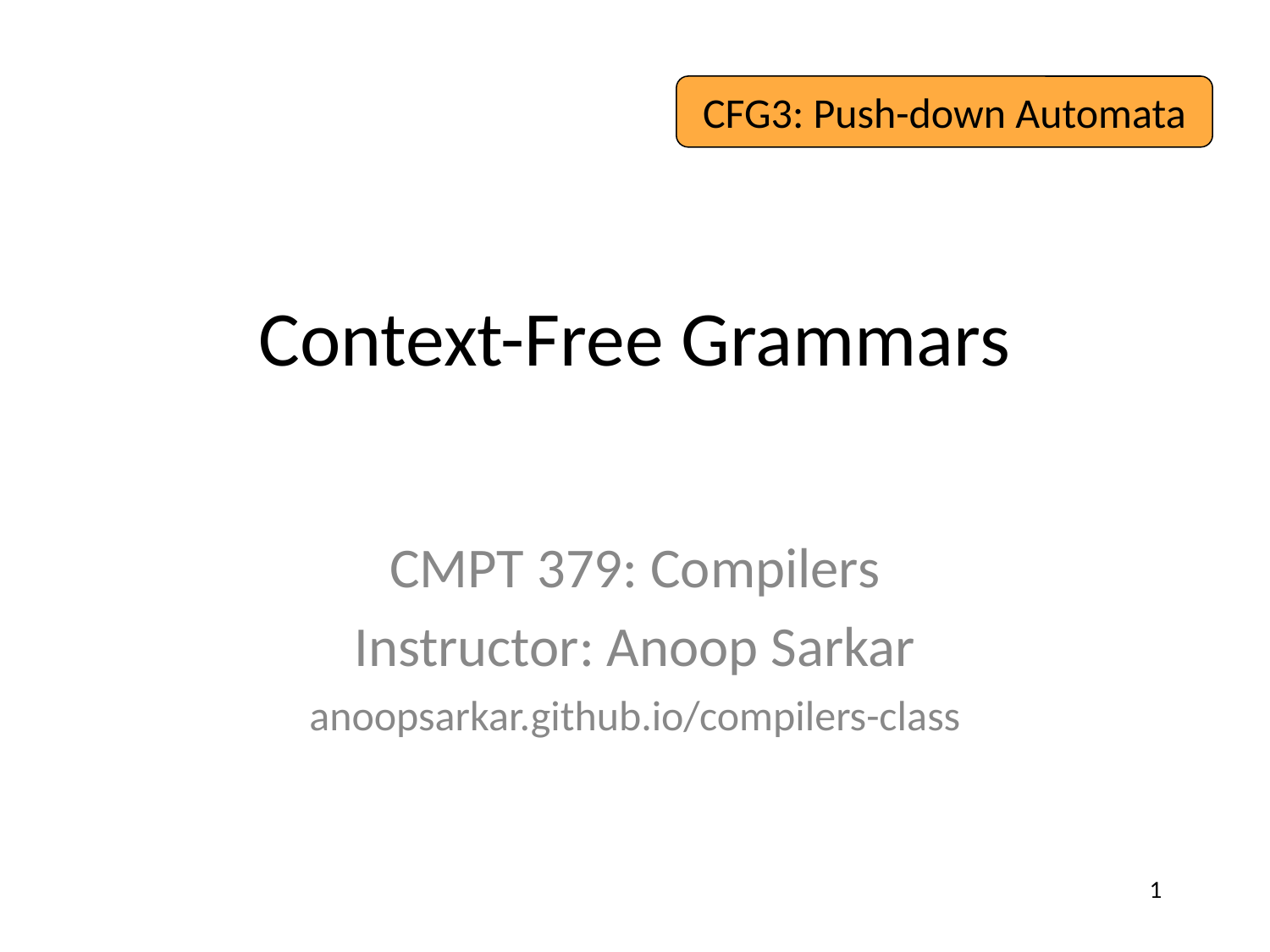

CFG3: Push-down Automata
# Context-Free Grammars
CMPT 379: Compilers
Instructor: Anoop Sarkar
anoopsarkar.github.io/compilers-class
1